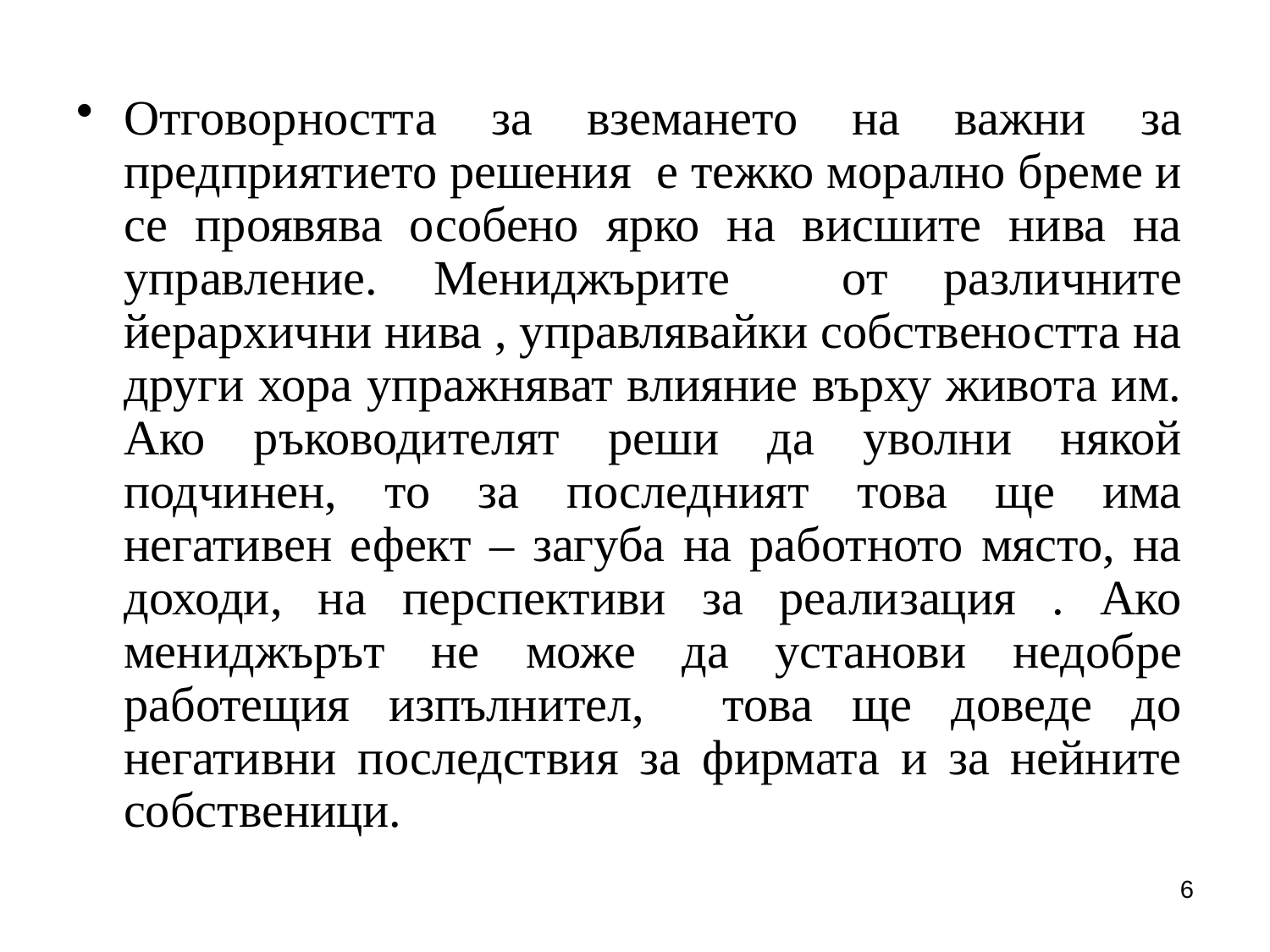

Отговорността за вземането на важни за предприятието решения  е тежко морално бреме и се проявява особено ярко на висшите нива на управление. Мениджърите  от различните йерархични нива , управлявайки собствеността на други хора упражняват влияние върху живота им. Ако ръководителят реши да уволни някой подчинен, то за последният това ще има негативен ефект – загуба на работното място, на доходи, на перспективи за реализация . Ако мениджърът не може да установи недобре работещия изпълнител,  това ще доведе до негативни последствия за фирмата и за нейните собственици.
6